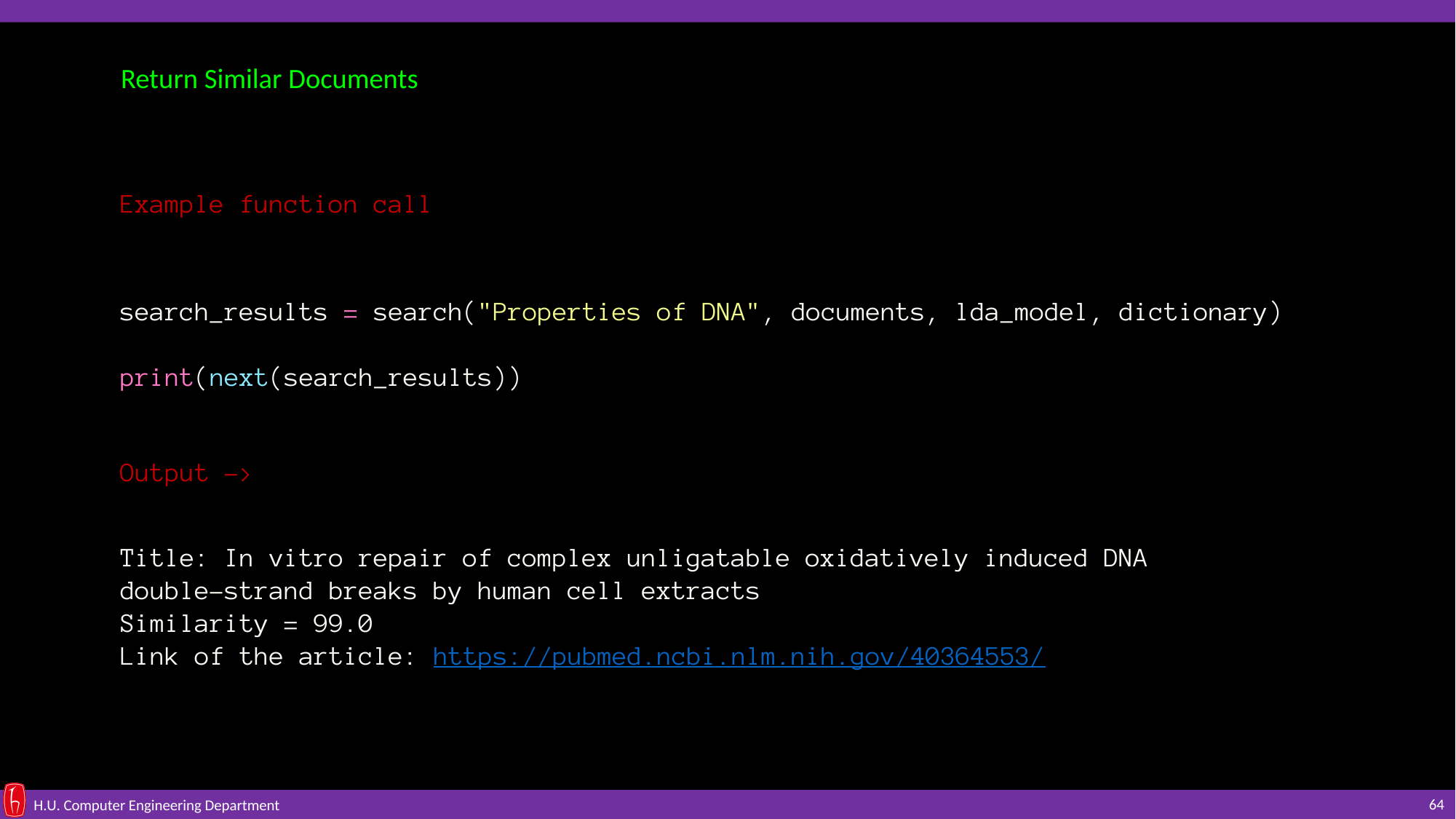

Return Similar Documents
Example function call
search_results = search("Properties of DNA", documents, lda_model, dictionary)

print(next(search_results))
Output ->
Title: In vitro repair of complex unligatable oxidatively induced DNA double-strand breaks by human cell extracts
Similarity = 99.0
Link of the article: https://pubmed.ncbi.nlm.nih.gov/40364553/